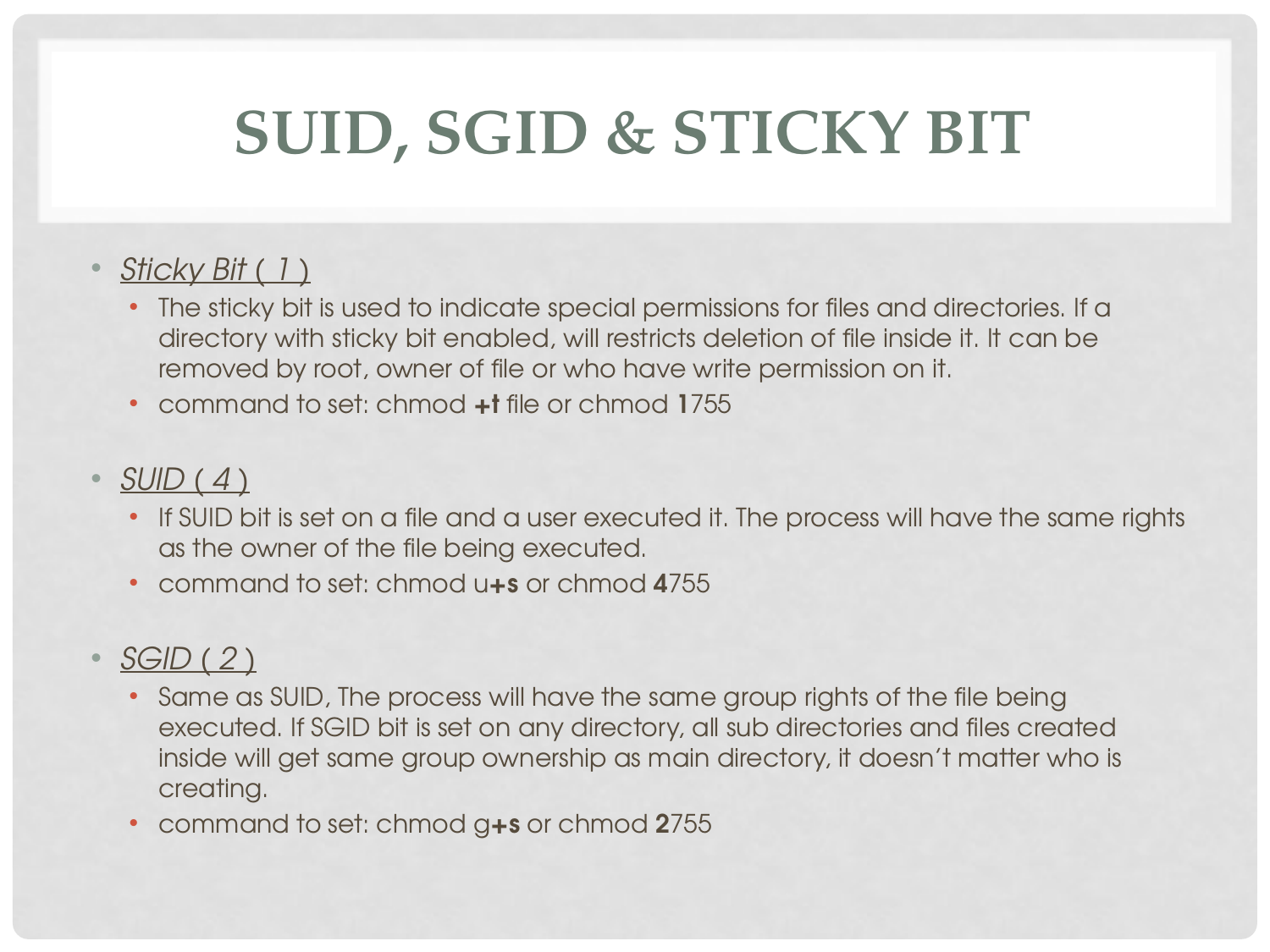

# SUID, SGID & Sticky bit
Sticky Bit ( 1 )
The sticky bit is used to indicate special permissions for files and directories. If a directory with sticky bit enabled, will restricts deletion of file inside it. It can be removed by root, owner of file or who have write permission on it.
command to set: chmod +t file or chmod 1755

SUID ( 4 )
If SUID bit is set on a file and a user executed it. The process will have the same rights as the owner of the file being executed.
command to set: chmod u+s or chmod 4755

SGID ( 2 )
Same as SUID, The process will have the same group rights of the file being executed. If SGID bit is set on any directory, all sub directories and files created inside will get same group ownership as main directory, it doesn’t matter who is creating.
command to set: chmod g+s or chmod 2755